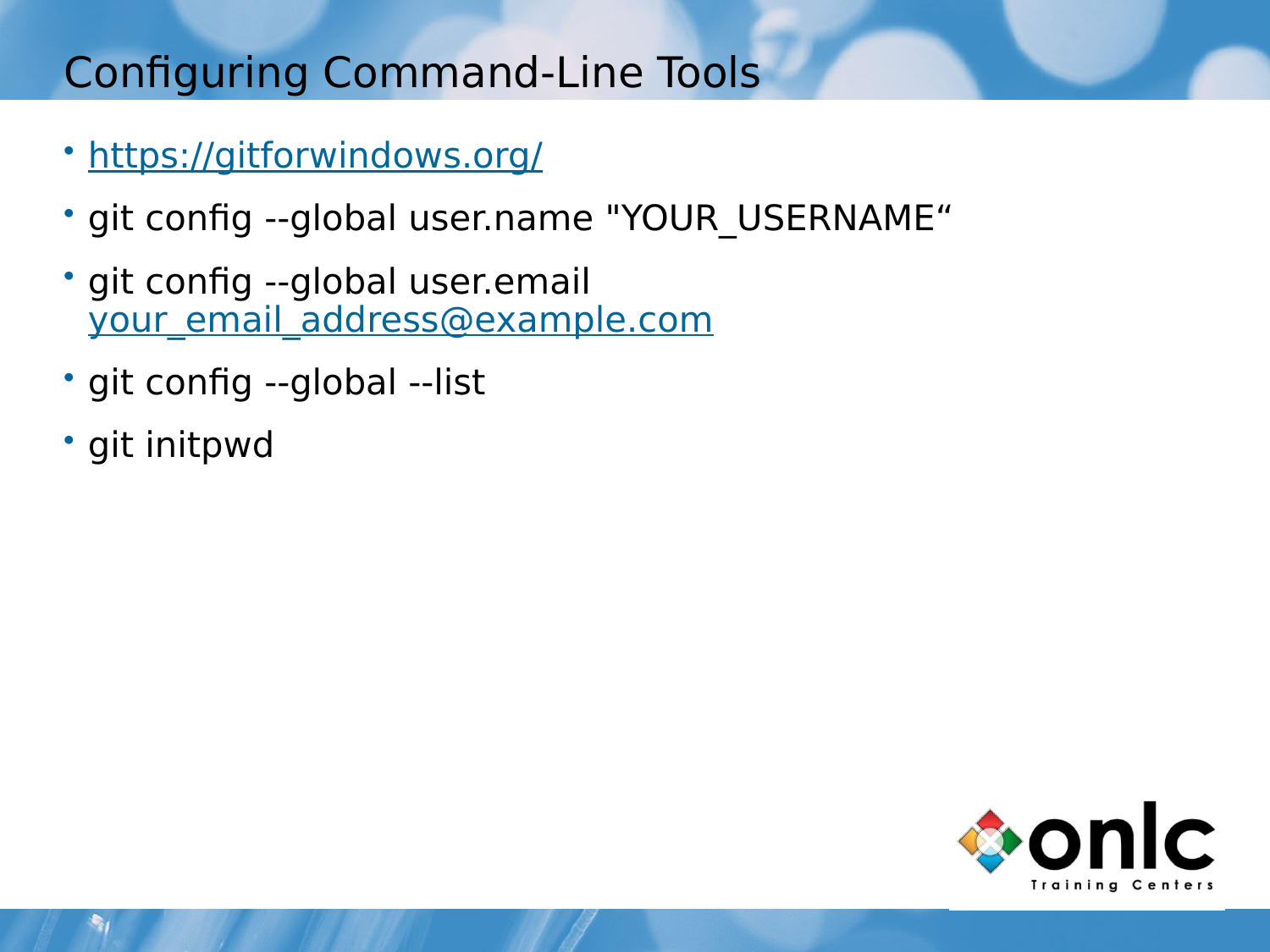

# Configuring Command-Line Tools
https://gitforwindows.org/
git config --global user.name "YOUR_USERNAME“
git config --global user.email your_email_address@example.com
git config --global --list
git initpwd